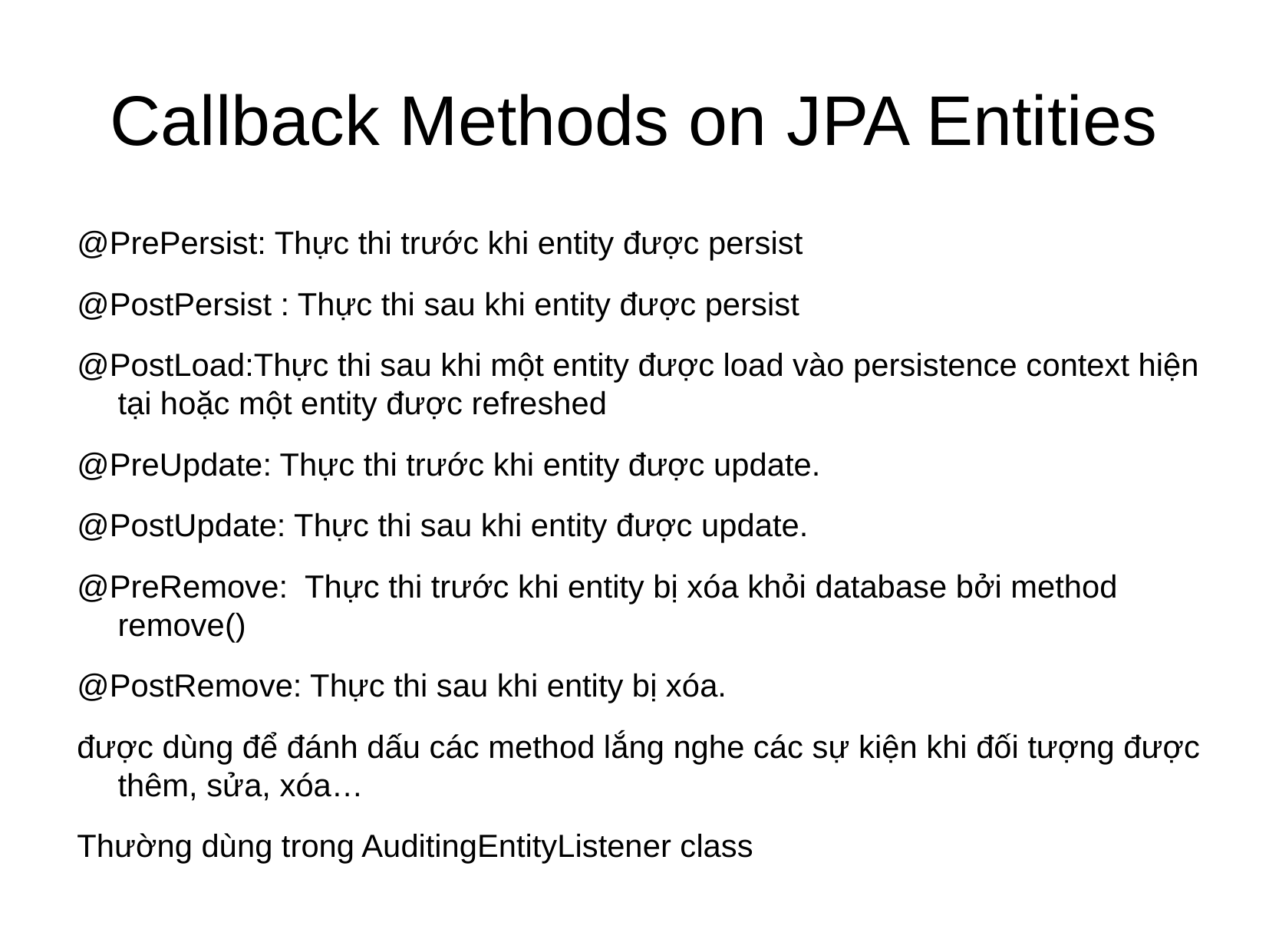

Callback Methods on JPA Entities
@PrePersist: Thực thi trước khi entity được persist
@PostPersist : Thực thi sau khi entity được persist
@PostLoad:Thực thi sau khi một entity được load vào persistence context hiện tại hoặc một entity được refreshed
@PreUpdate: Thực thi trước khi entity được update.
@PostUpdate: Thực thi sau khi entity được update.
@PreRemove:  Thực thi trước khi entity bị xóa khỏi database bởi method remove()
@PostRemove: Thực thi sau khi entity bị xóa.
được dùng để đánh dấu các method lắng nghe các sự kiện khi đối tượng được thêm, sửa, xóa…
Thường dùng trong AuditingEntityListener class